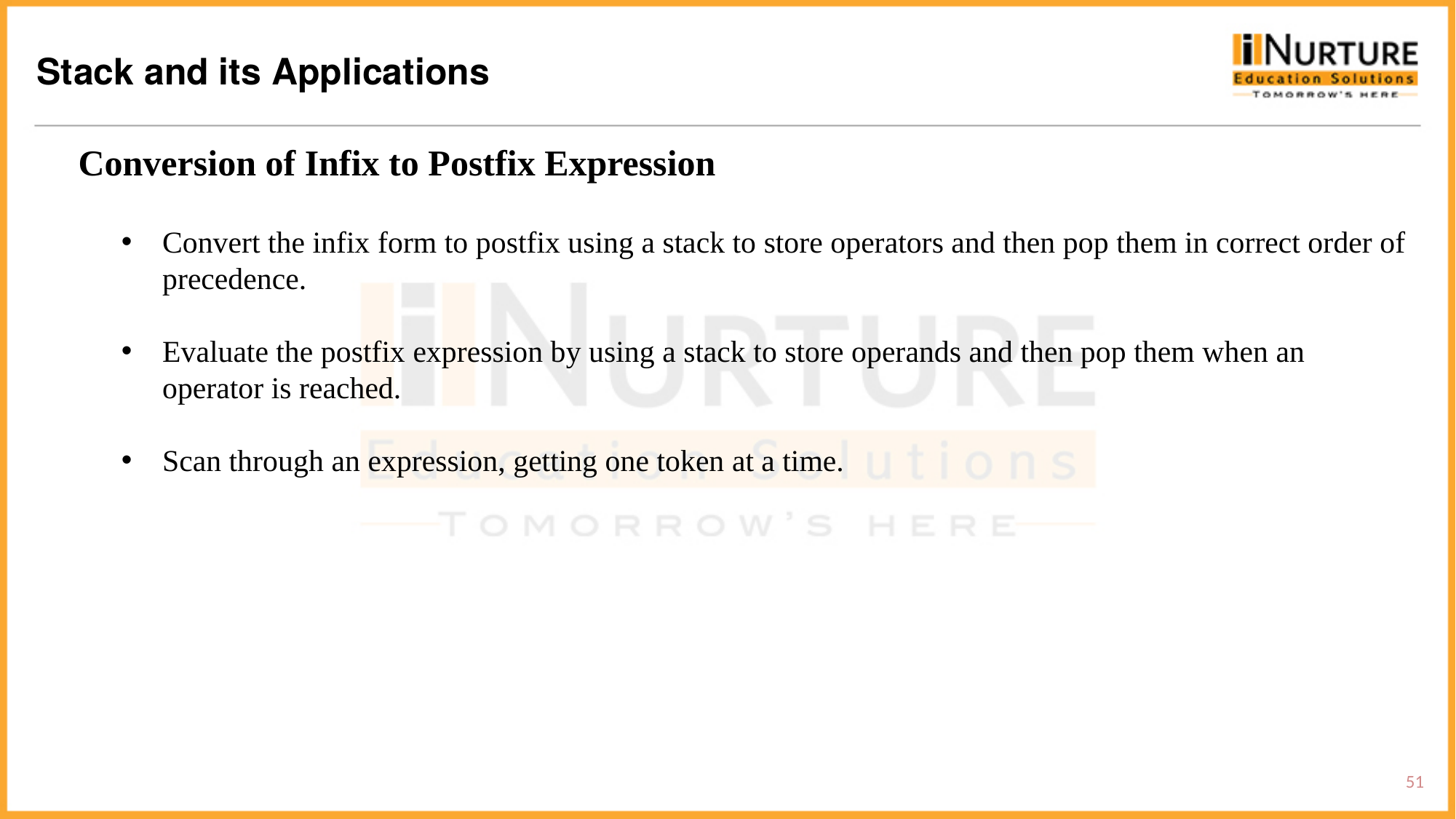

Stack and its Applications
Conversion of Infix to Postfix Expression
Convert the infix form to postfix using a stack to store operators and then pop them in correct order of precedence.

Evaluate the postfix expression by using a stack to store operands and then pop them when an operator is reached.

Scan through an expression, getting one token at a time.
51